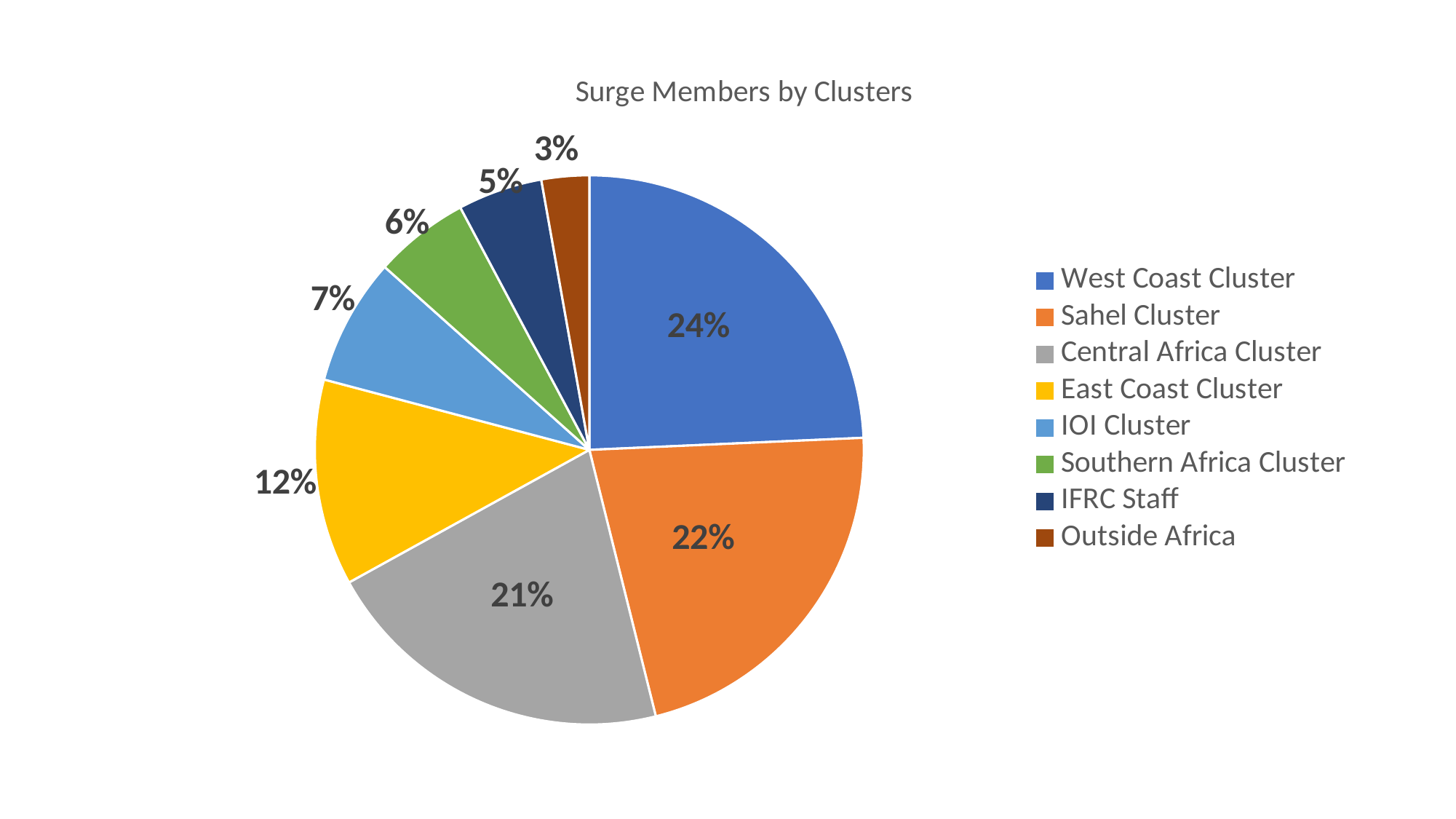

### Chart: Surge Members by Clusters

| Category |  |
|---|---|
| West Coast Cluster | 0.24299065420560748 |
| Sahel Cluster | 0.21806853582554517 |
| Central Africa Cluster | 0.2087227414330218 |
| East Coast Cluster | 0.12149532710280374 |
| IOI Cluster | 0.07476635514018691 |
| Southern Africa Cluster | 0.056074766355140186 |
| IFRC Staff | 0.04984423676012461 |
| Outside Africa | 0.028037383177570093 |